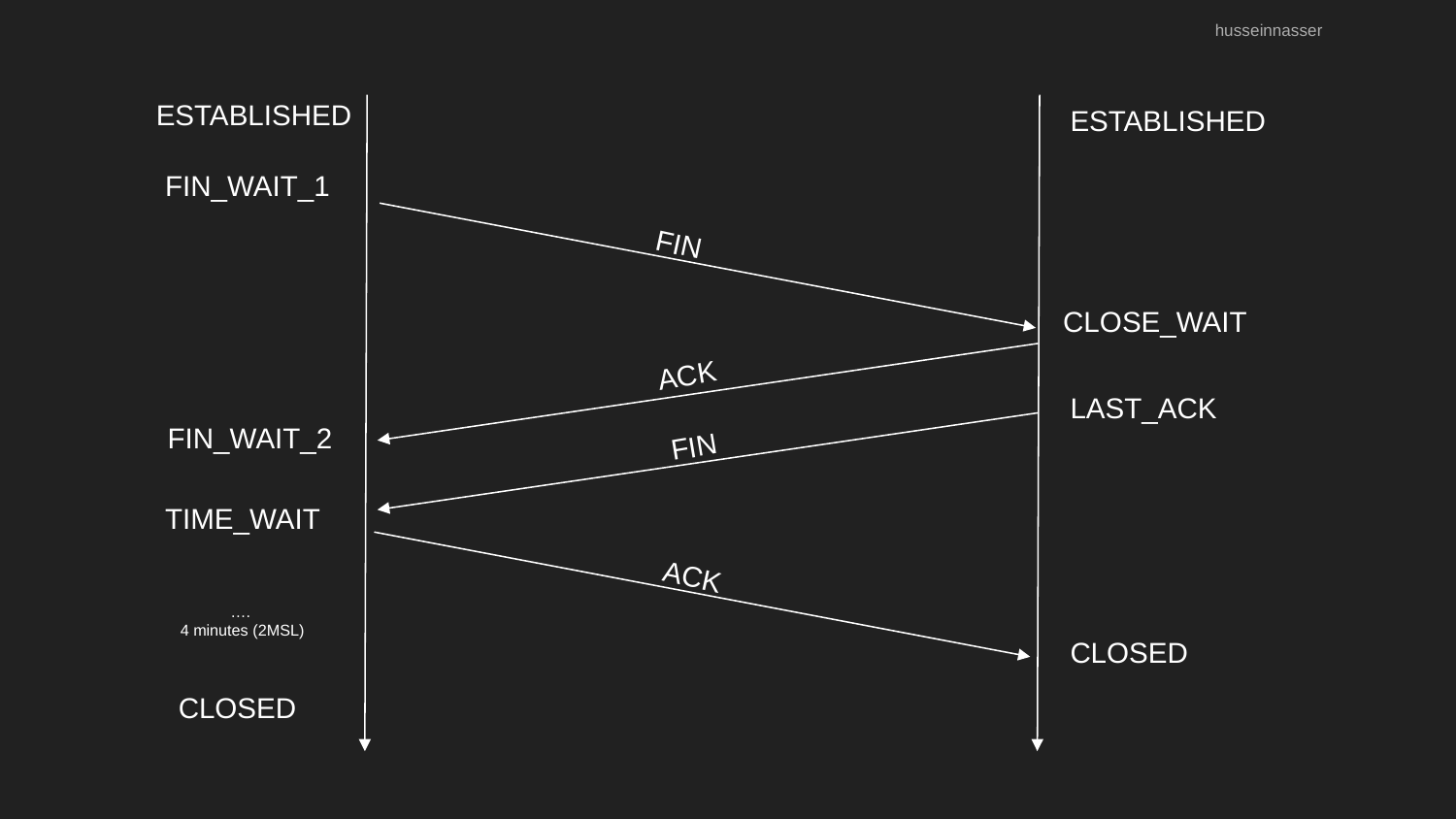

husseinnasser
# ESTABLISHED
ESTABLISHED
FIN_WAIT_1
FIN
CLOSE_WAIT
ACK
LAST_ACK
FIN_WAIT_2
FIN
TIME_WAIT
ACK
….
4 minutes (2MSL)
CLOSED
CLOSED